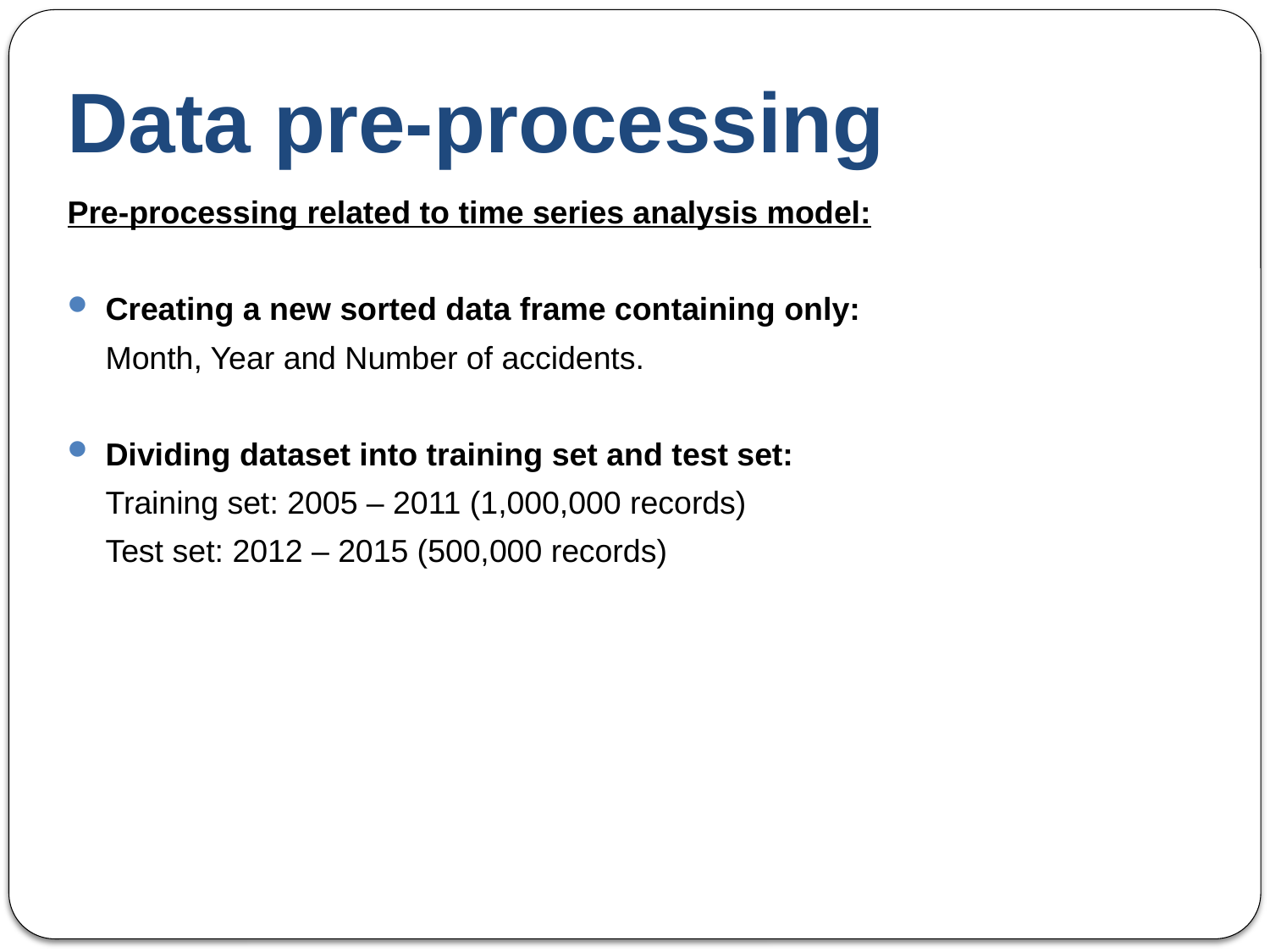

# Data pre-processing
Pre-processing related to time series analysis model:

Creating a new sorted data frame containing only:
  	Month, Year and Number of accidents.

Dividing dataset into training set and test set:
	Training set: 2005 – 2011 (1,000,000 records)
	Test set: 2012 – 2015 (500,000 records)